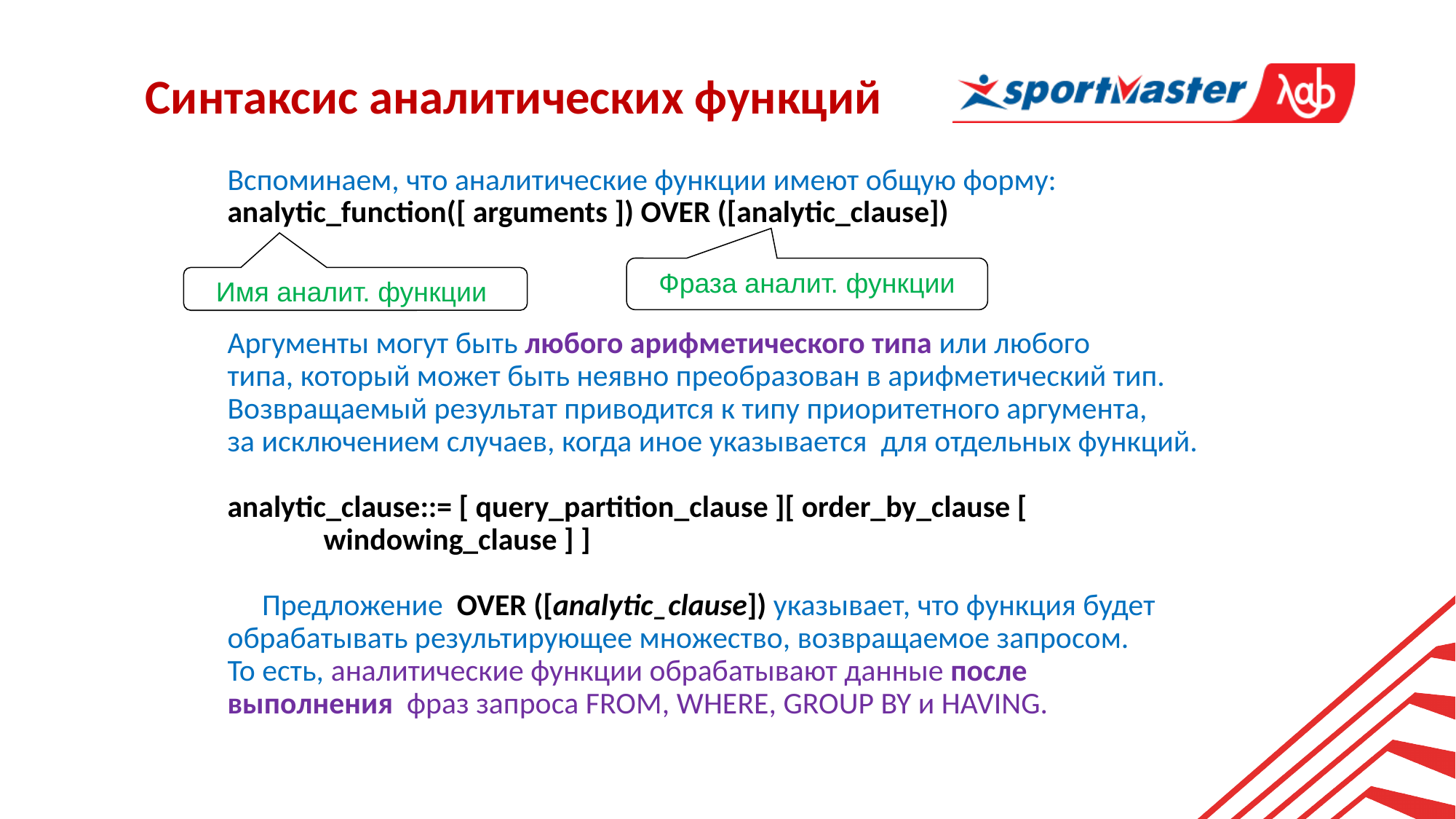

Синтаксис аналитических функций
Вспоминаем, что аналитические функции имеют общую форму:
analytic_function([ arguments ]) OVER ([analytic_clause])

Аргументы могут быть любого арифметического типа или любого
типа, который может быть неявно преобразован в арифметический тип.
Возвращаемый результат приводится к типу приоритетного аргумента,
за исключением случаев, когда иное указывается  для отдельных функций.

analytic_clause::= [ query_partition_clause ][ order_by_clause [ 			      windowing_clause ] ]

     Предложение  OVER ([analytic_clause]) указывает, что функция будет
обрабатывать результирующее множество, возвращаемое запросом.
То есть, аналитические функции обрабатывают данные после
выполнения  фраз запроса FROM, WHERE, GROUP BY и HAVING.

Фраза аналит. функции
Имя аналит. функции